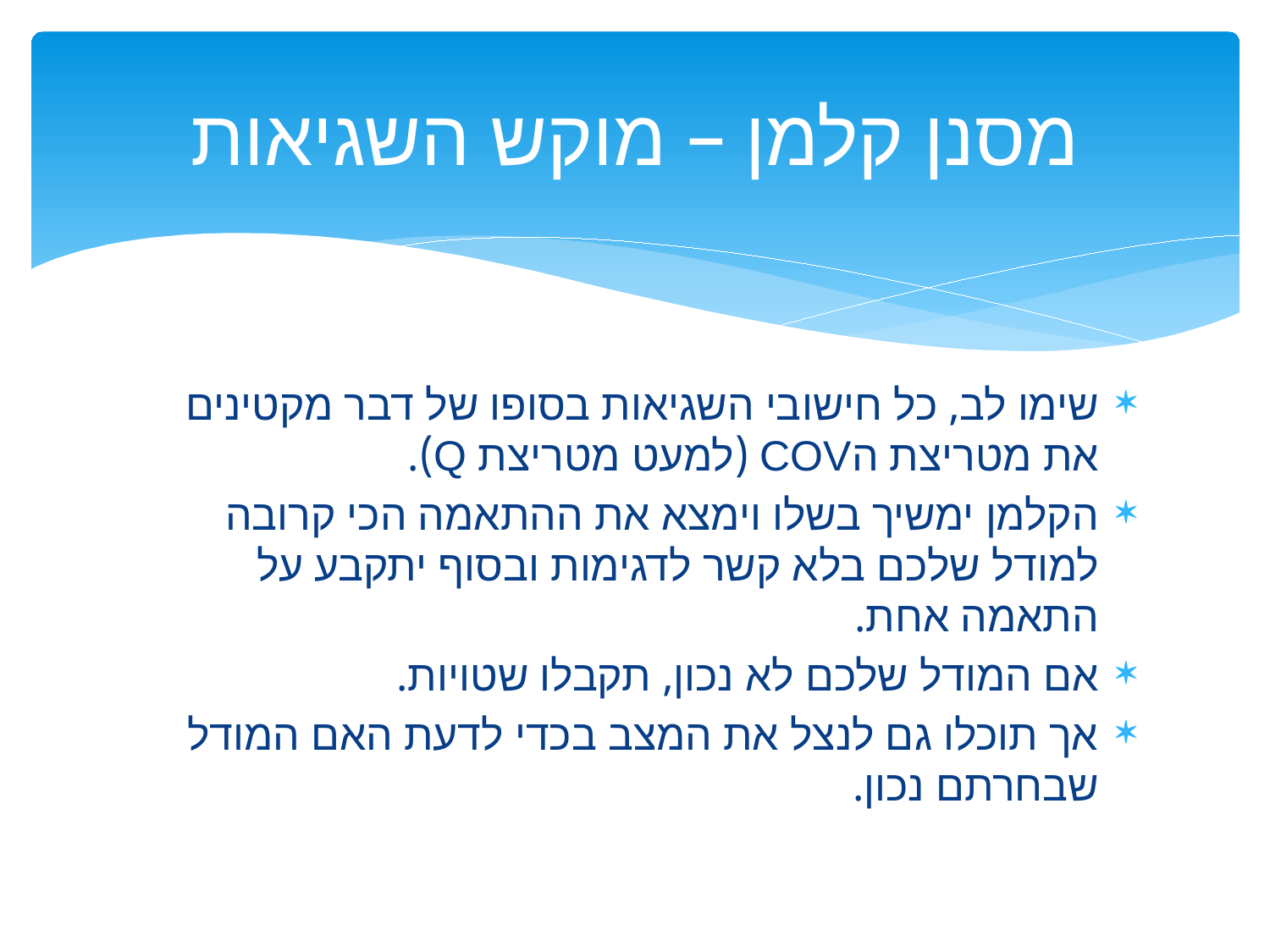

# מסנן קלמן – מוקש השגיאות
שימו לב, כל חישובי השגיאות בסופו של דבר מקטינים את מטריצת הCOV (למעט מטריצת Q).
הקלמן ימשיך בשלו וימצא את ההתאמה הכי קרובה למודל שלכם בלא קשר לדגימות ובסוף יתקבע על התאמה אחת.
אם המודל שלכם לא נכון, תקבלו שטויות.
אך תוכלו גם לנצל את המצב בכדי לדעת האם המודל שבחרתם נכון.